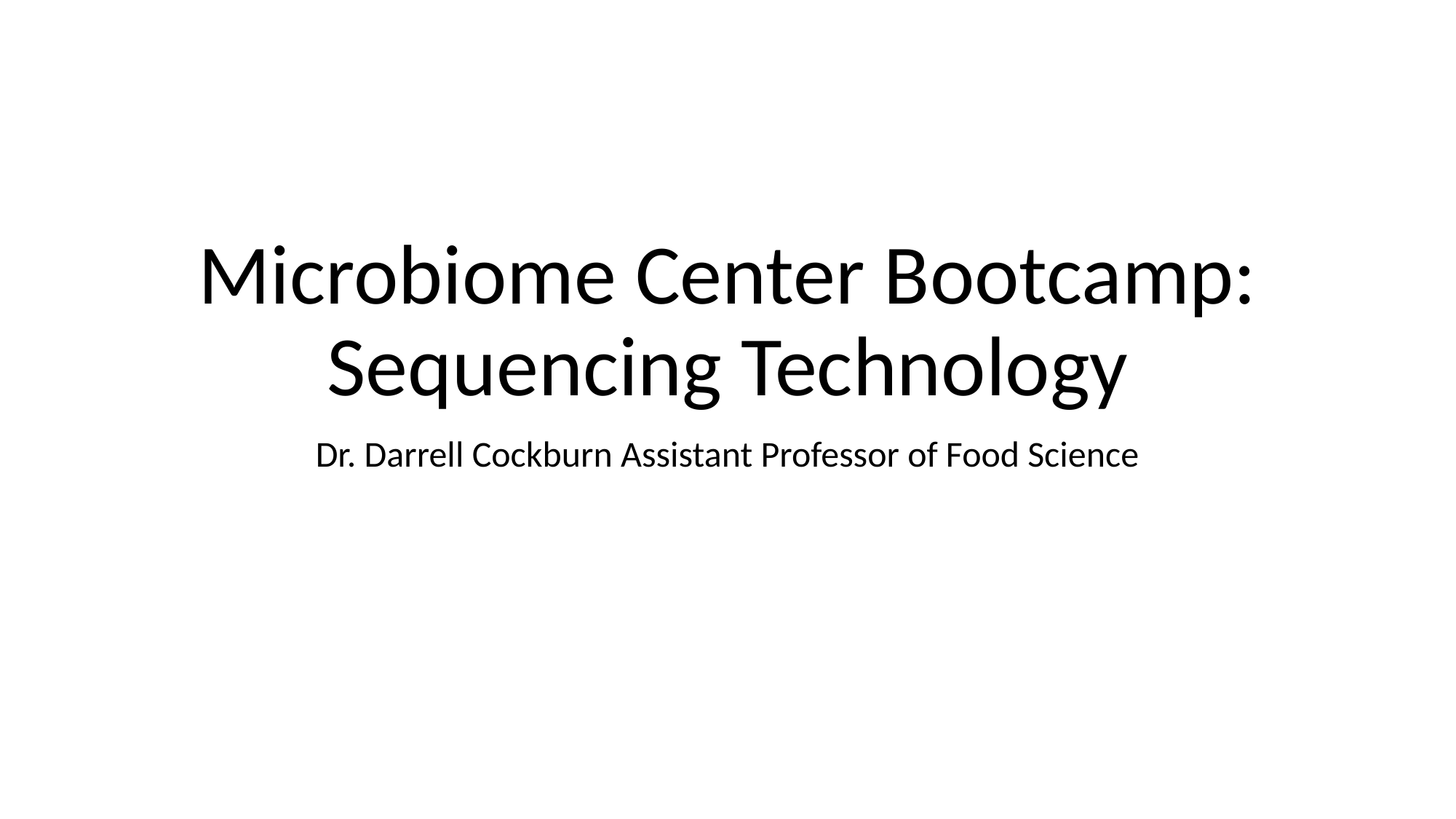

# Microbiome Center Bootcamp: Sequencing Technology
Dr. Darrell Cockburn Assistant Professor of Food Science